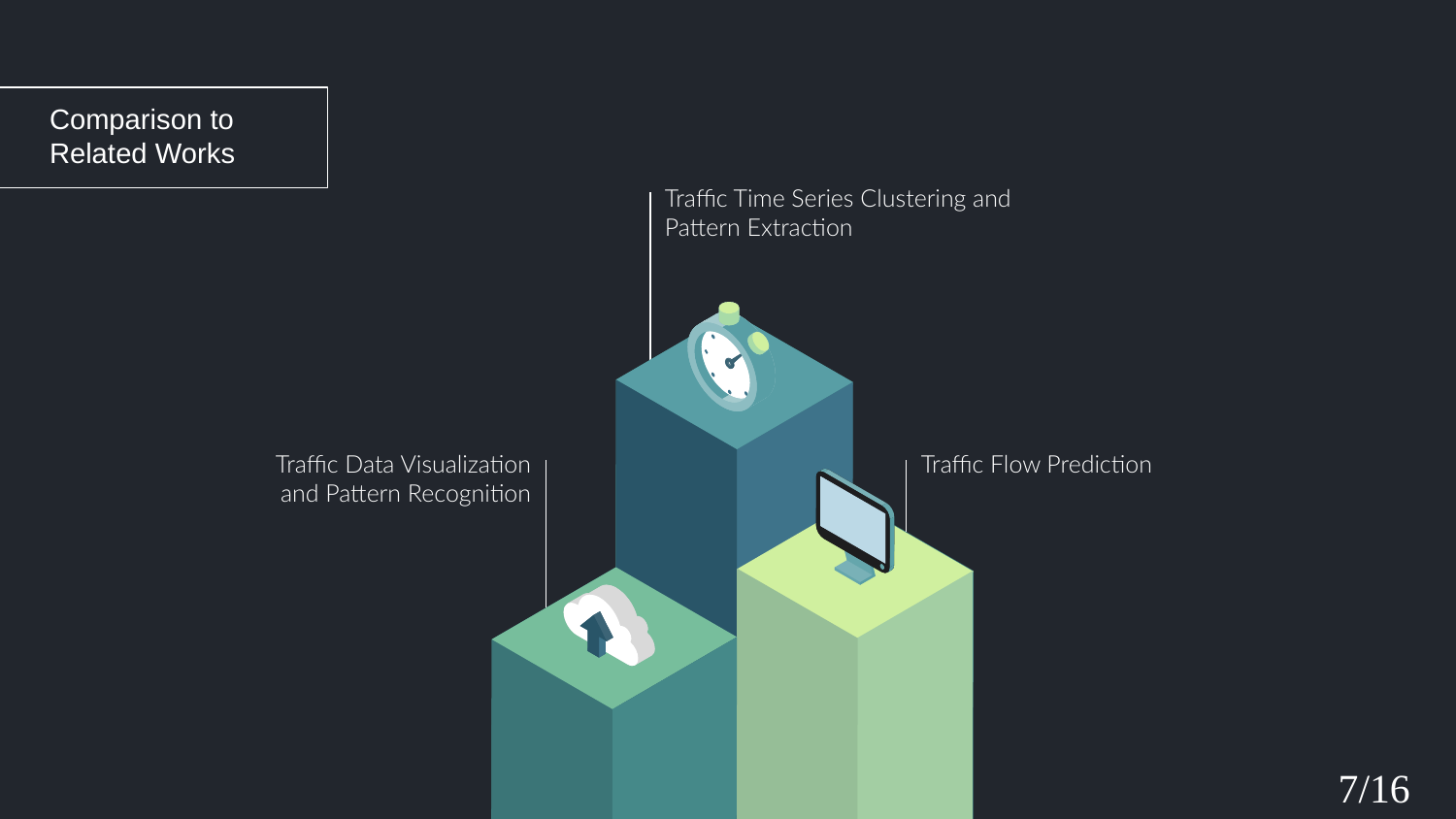

# Comparison to Related Works
Traffic Time Series Clustering and Pattern Extraction

Traffic Flow Prediction
Traffic Data Visualization and Pattern Recognition

7/16